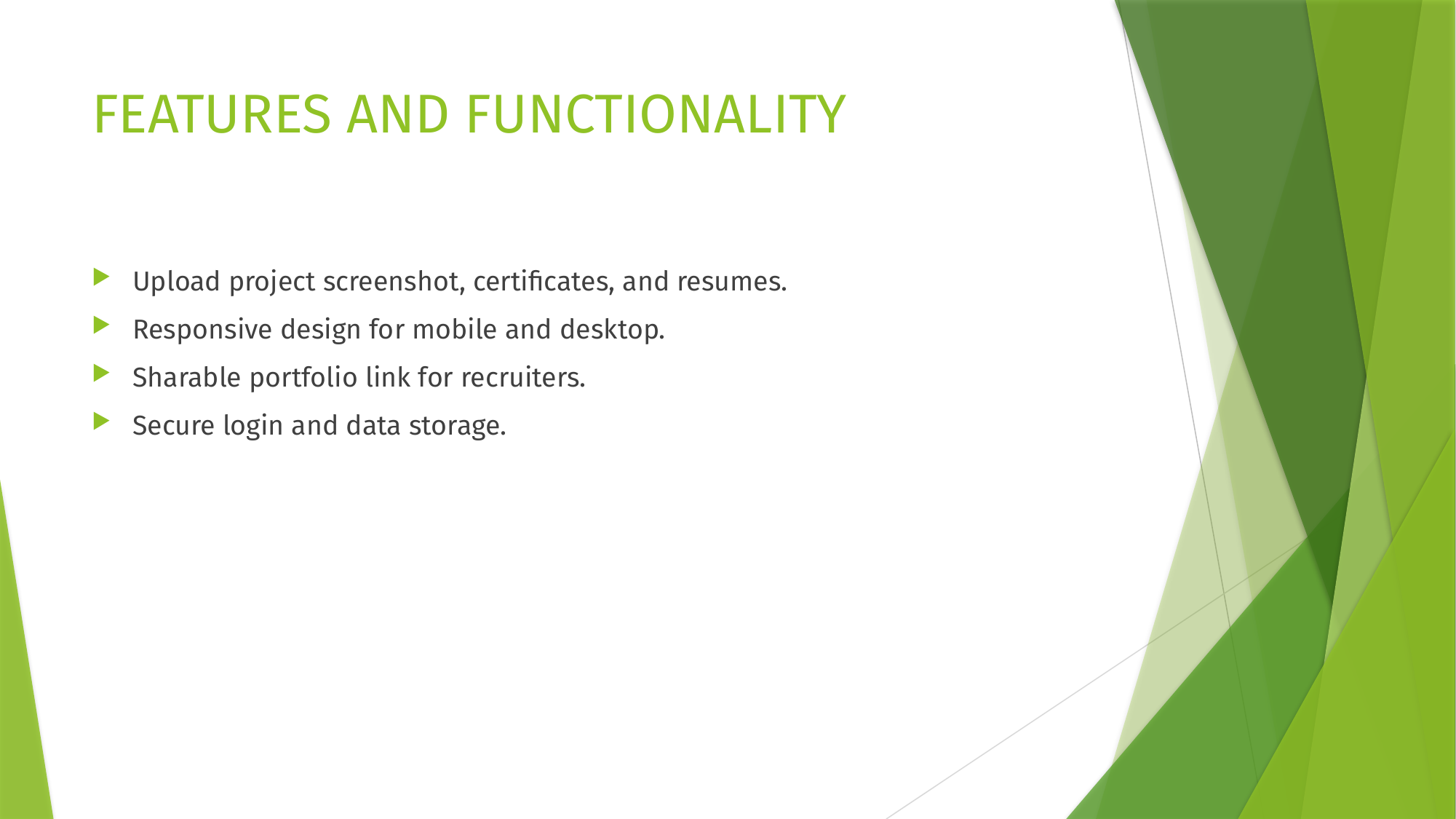

# FEATURES AND FUNCTIONALITY
Upload project screenshot, certificates, and resumes.
Responsive design for mobile and desktop.
Sharable portfolio link for recruiters.
Secure login and data storage.